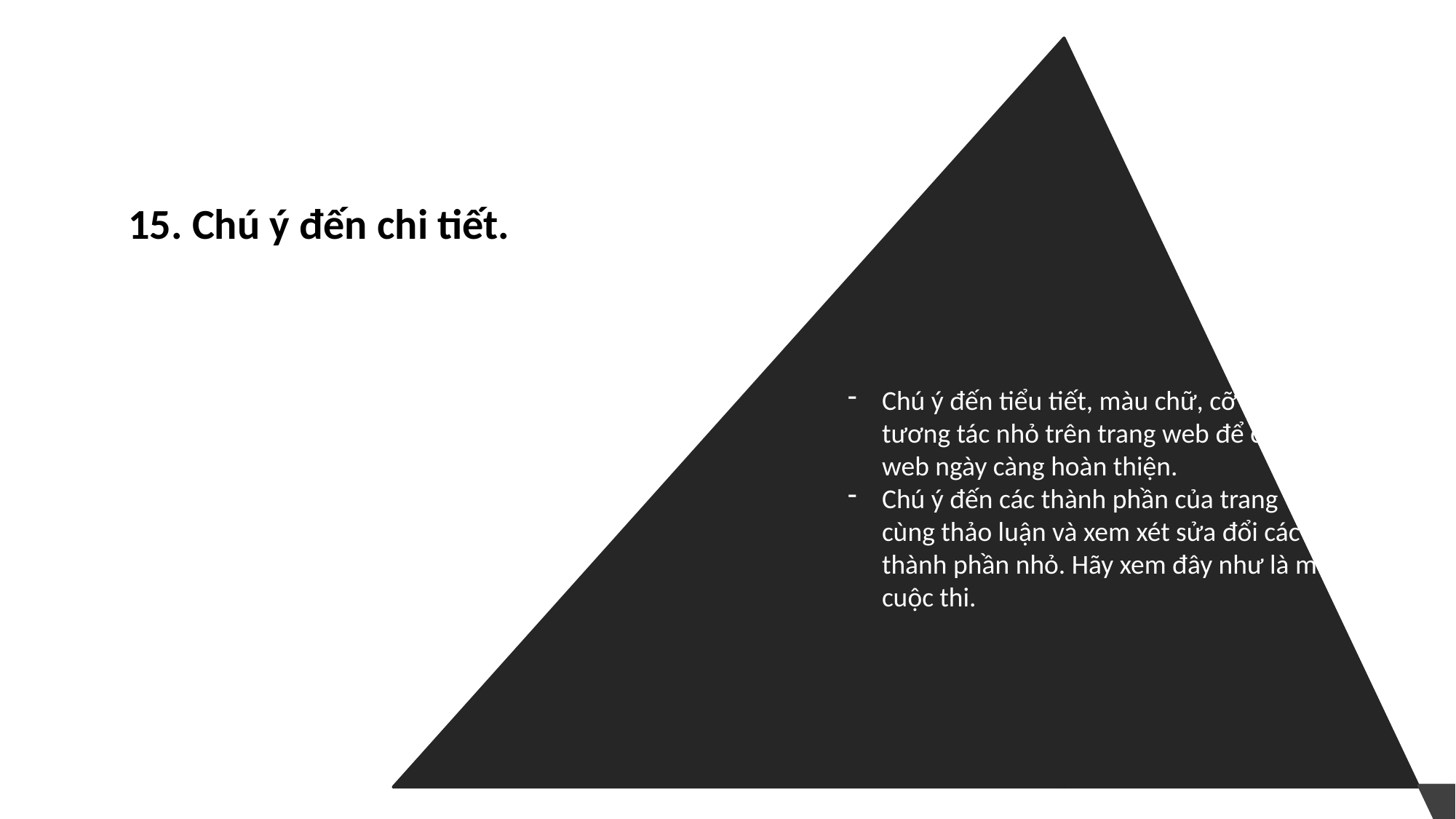

15. Chú ý đến chi tiết.
Chú ý đến tiểu tiết, màu chữ, cỡ chữ, các tương tác nhỏ trên trang web để cho trang web ngày càng hoàn thiện.
Chú ý đến các thành phần của trang web cùng thảo luận và xem xét sửa đổi các thành phần nhỏ. Hãy xem đây như là một cuộc thi.